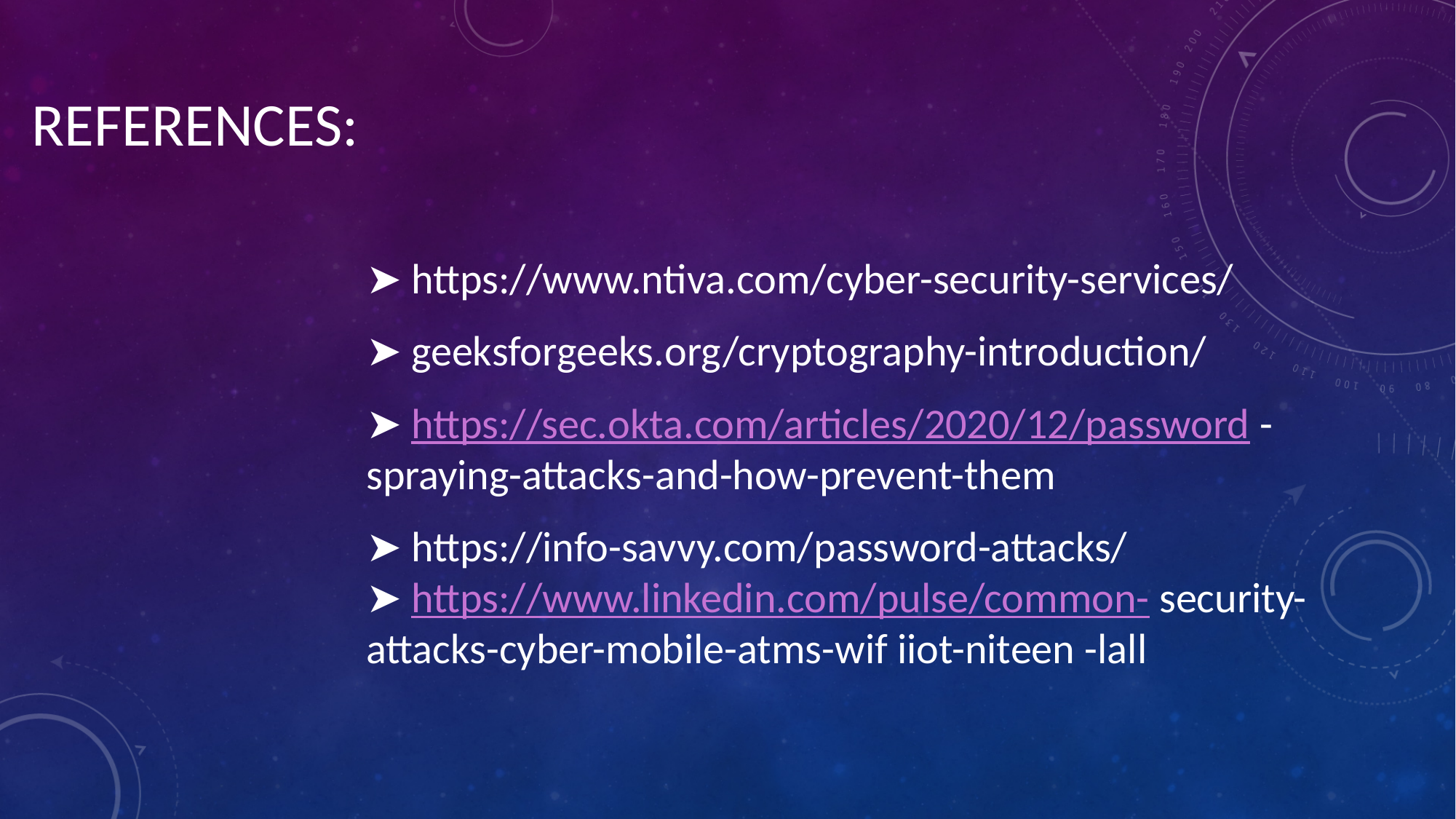

# References:
➤ https://www.ntiva.com/cyber-security-services/
➤ geeksforgeeks.org/cryptography-introduction/
➤ https://sec.okta.com/articles/2020/12/password -spraying-attacks-and-how-prevent-them
➤ https://info-savvy.com/password-attacks/
➤ https://www.linkedin.com/pulse/common- security-attacks-cyber-mobile-atms-wif iiot-niteen -lall